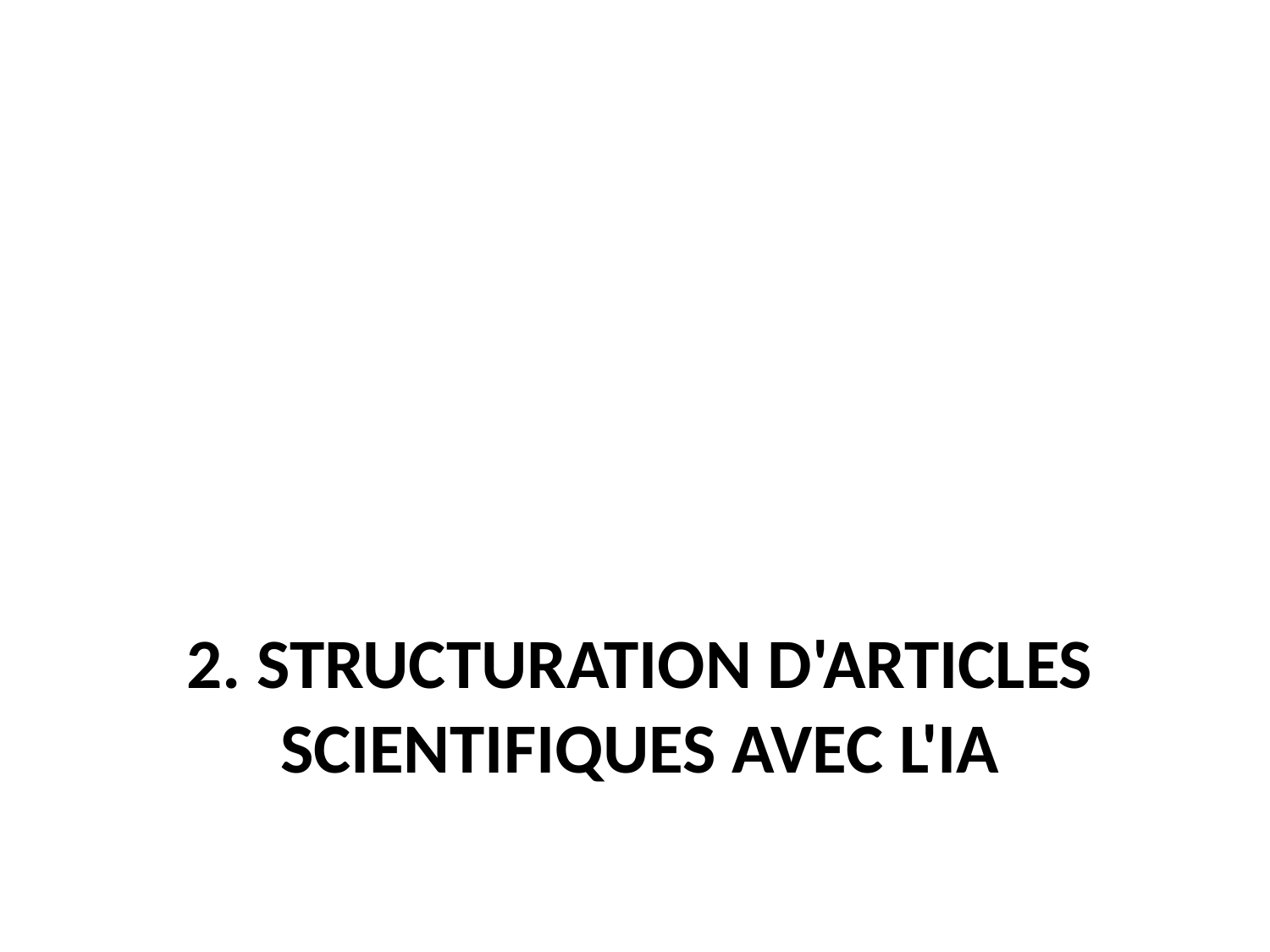

# 2. Structuration d'articles scientifiques avec l'IA